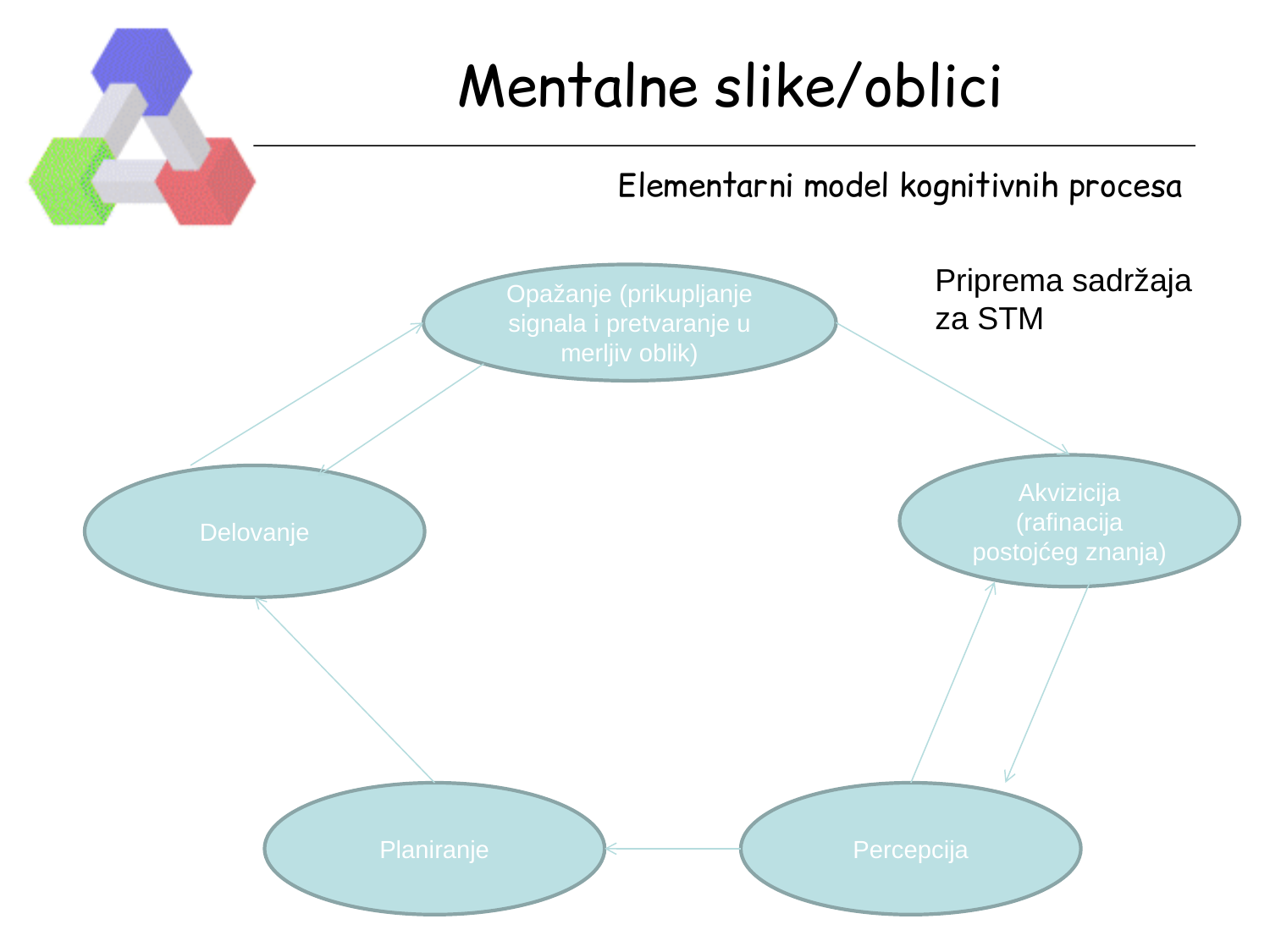

# Mentalne slike/oblici
Elementarni model kognitivnih procesa

Priprema sadržaja
za STM
Opažanje (prikupljanje signala i pretvaranje u merljiv oblik)
Akvizicija (rafinacija postojćeg znanja)
Delovanje
Planiranje
Percepcija